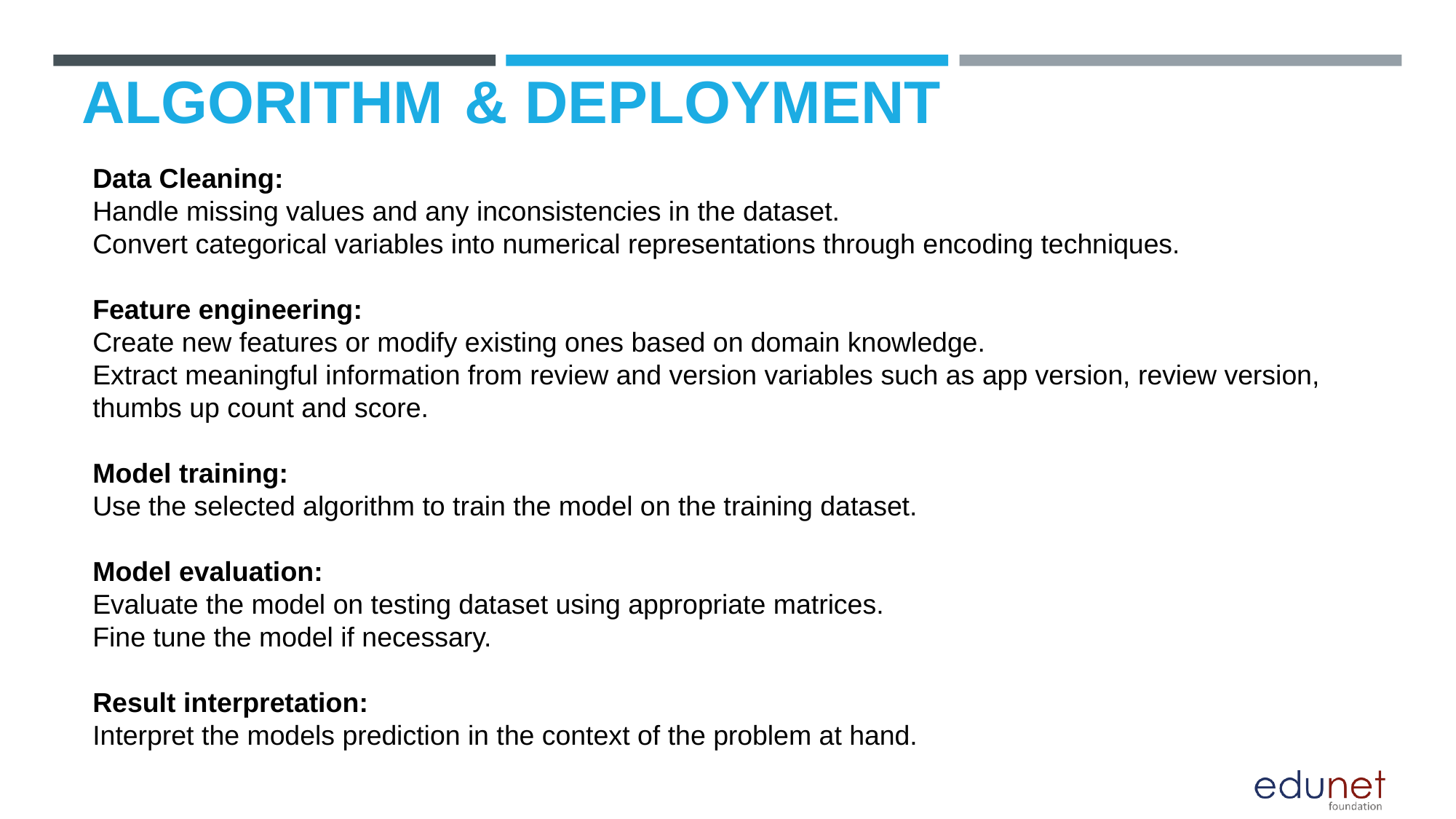

# ALGORITHM & DEPLOYMENT
Data Cleaning:
Handle missing values and any inconsistencies in the dataset.
Convert categorical variables into numerical representations through encoding techniques.

Feature engineering:
Create new features or modify existing ones based on domain knowledge.
Extract meaningful information from review and version variables such as app version, review version, thumbs up count and score.

Model training:
Use the selected algorithm to train the model on the training dataset.

Model evaluation:
Evaluate the model on testing dataset using appropriate matrices.
Fine tune the model if necessary.

Result interpretation:
Interpret the models prediction in the context of the problem at hand.